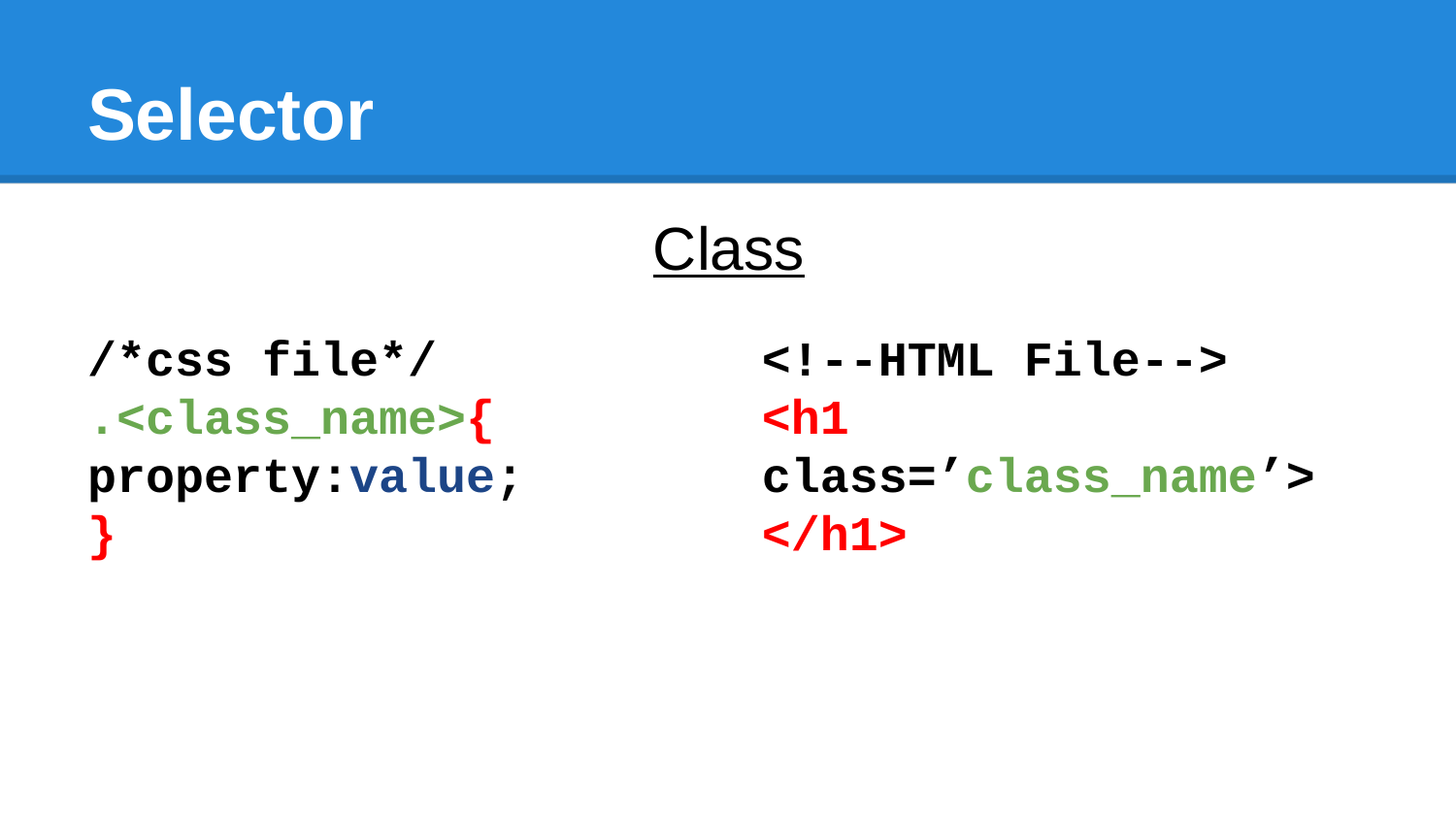

# Selector
Class
/*css file*/
.<class_name>{
property:value;
}
<!--HTML File-->
<h1 class=’class_name’>
</h1>